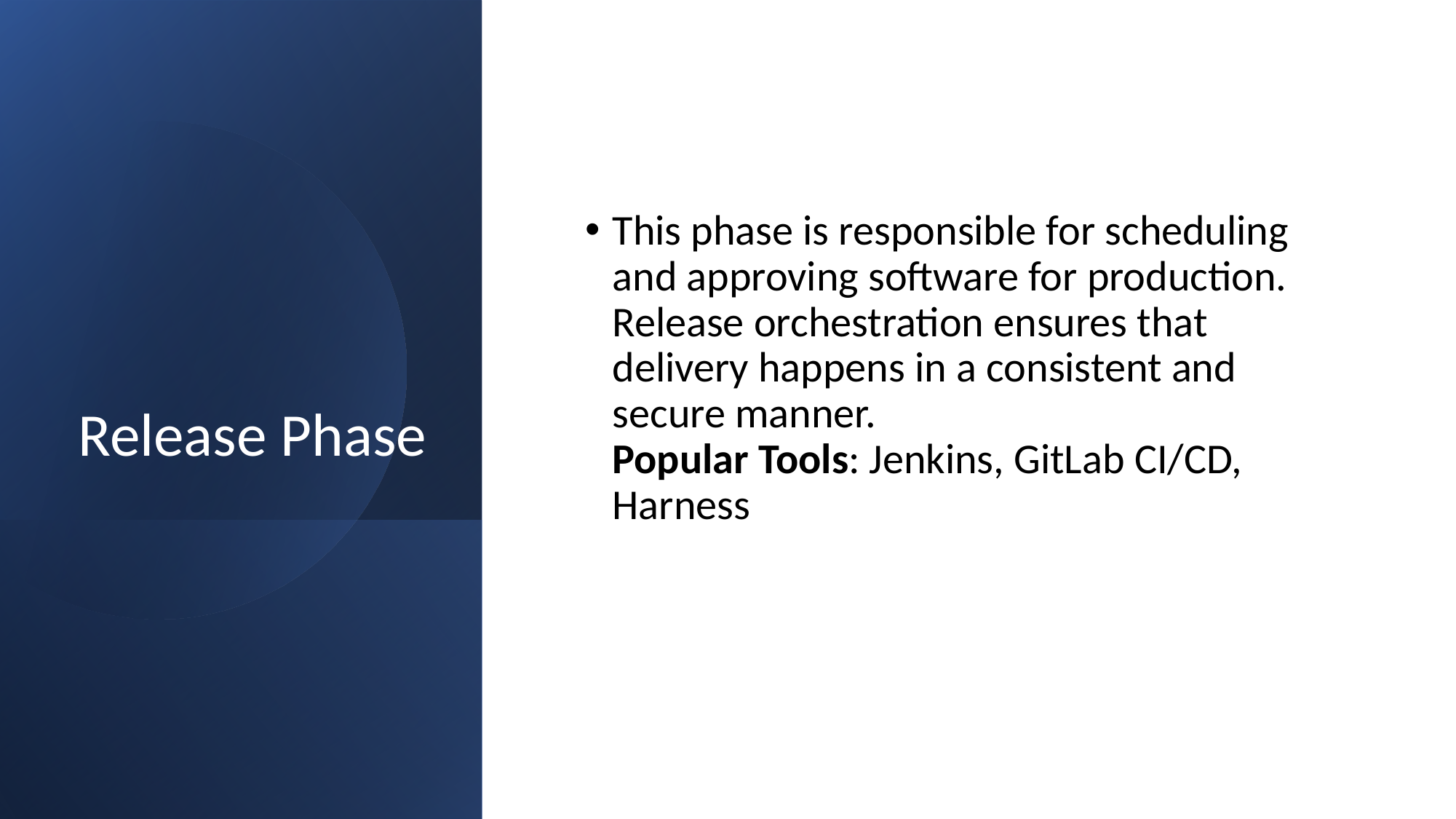

# Release Phase
This phase is responsible for scheduling and approving software for production.
Release orchestration ensures that delivery happens in a consistent and secure manner.
Popular Tools: Jenkins, GitLab CI/CD, Harness